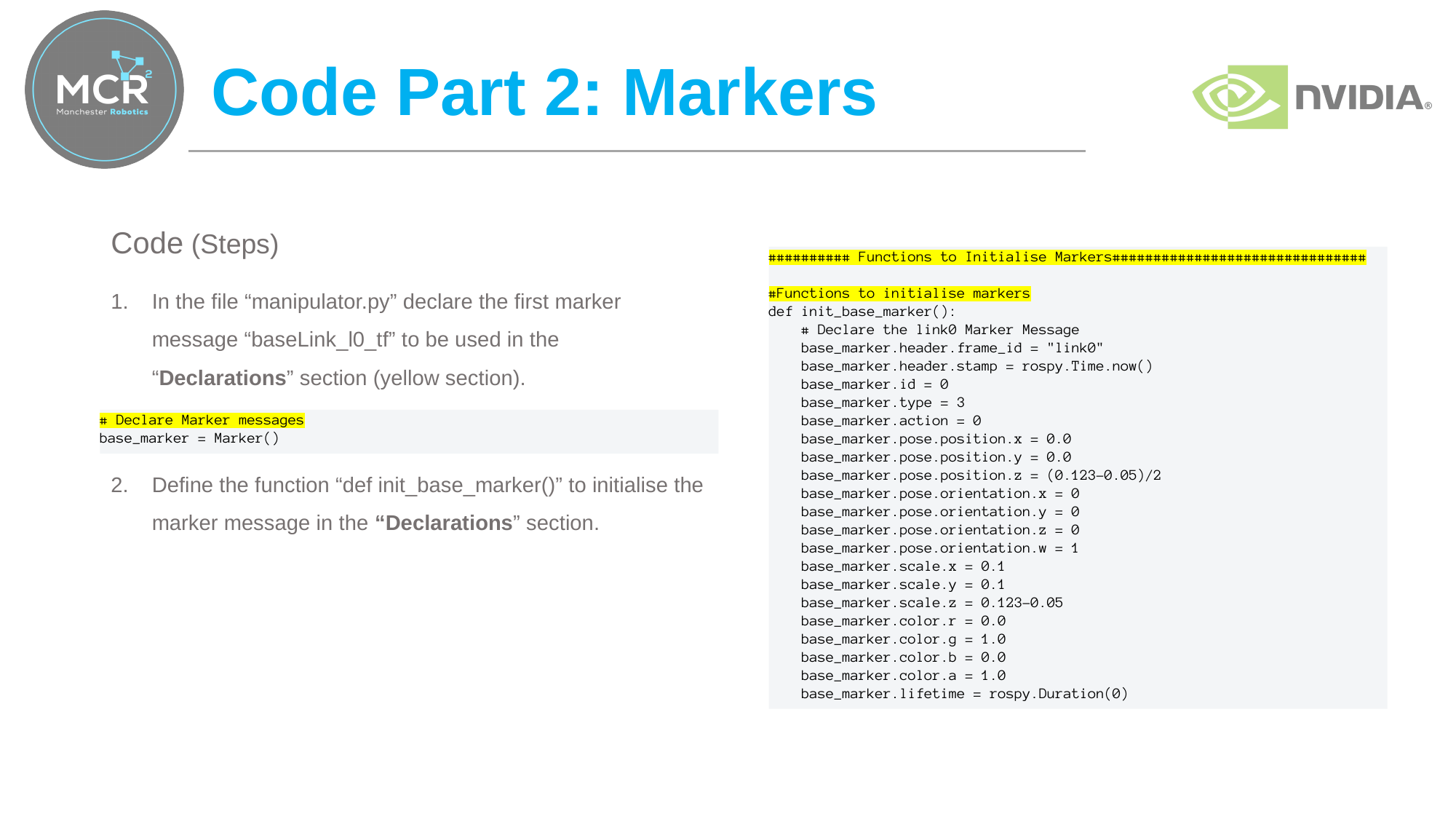

# Code Part 2: Markers
Code (Steps)
In the file “manipulator.py” declare the first marker message “baseLink_l0_tf” to be used in the “Declarations” section (yellow section).

Define the function “def init_base_marker()” to initialise the marker message in the “Declarations” section.

########## Functions to Initialise Markers###############################

#Functions to initialise markers
def init_base_marker():
    # Declare the link0 Marker Message
    base_marker.header.frame_id = "link0"
    base_marker.header.stamp = rospy.Time.now()
    base_marker.id = 0
    base_marker.type = 3
    base_marker.action = 0
    base_marker.pose.position.x = 0.0
    base_marker.pose.position.y = 0.0
    base_marker.pose.position.z = (0.123-0.05)/2
    base_marker.pose.orientation.x = 0
    base_marker.pose.orientation.y = 0
    base_marker.pose.orientation.z = 0
    base_marker.pose.orientation.w = 1
    base_marker.scale.x = 0.1
    base_marker.scale.y = 0.1
    base_marker.scale.z = 0.123-0.05
    base_marker.color.r = 0.0
    base_marker.color.g = 1.0
    base_marker.color.b = 0.0
    base_marker.color.a = 1.0
    base_marker.lifetime = rospy.Duration(0)
# Declare Marker messages
base_marker = Marker()